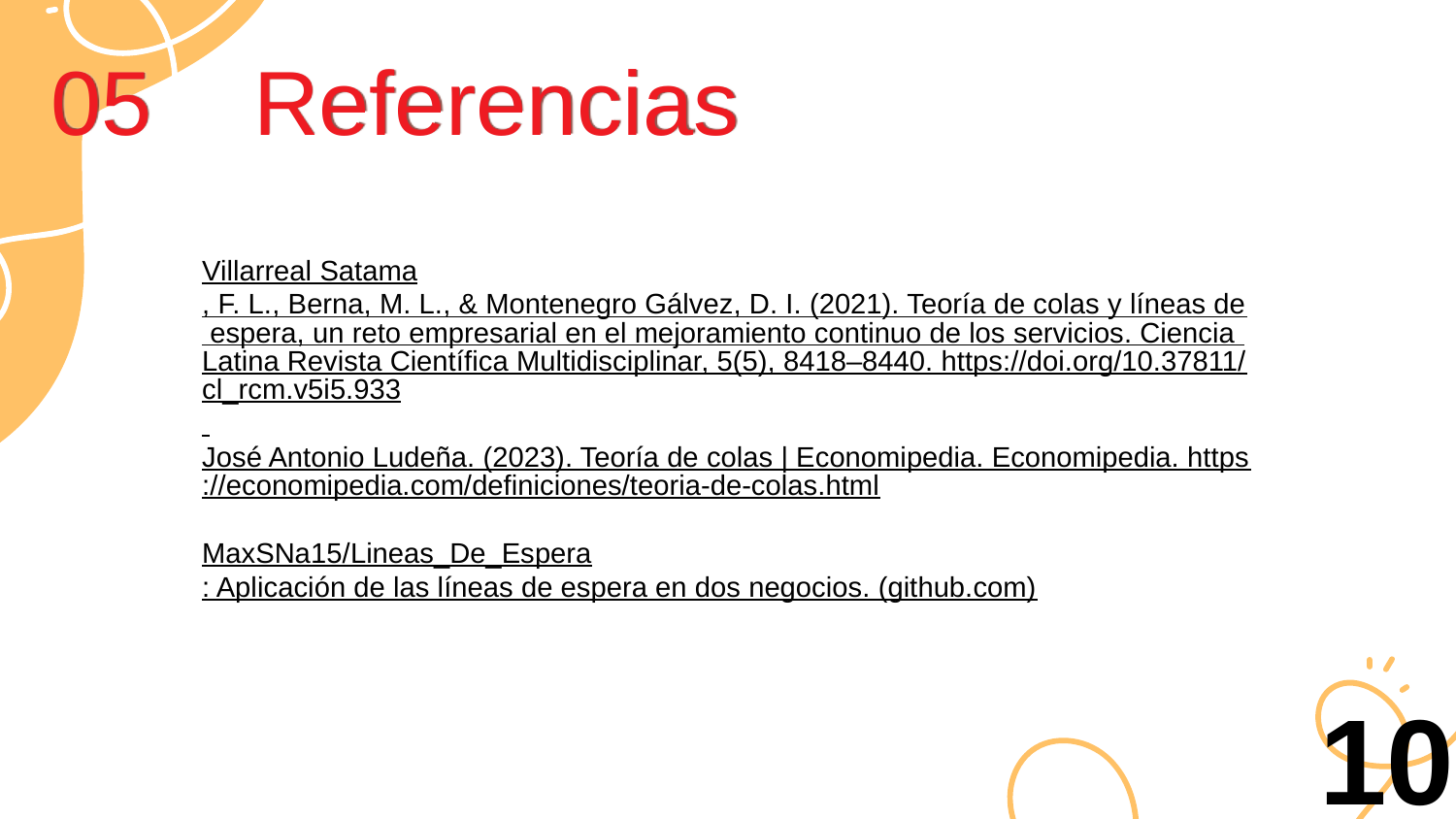

# 05    Referencias
Villarreal Satama, F. L., Berna, M. L., & Montenegro Gálvez, D. I. (2021). Teoría de colas y líneas de espera, un reto empresarial en el mejoramiento continuo de los servicios. Ciencia Latina Revista Científica Multidisciplinar, 5(5), 8418–8440. https://doi.org/10.37811/cl_rcm.v5i5.933

José Antonio Ludeña. (2023). Teoría de colas | Economipedia. Economipedia. https://economipedia.com/definiciones/teoria-de-colas.html

MaxSNa15/Lineas_De_Espera: Aplicación de las líneas de espera en dos negocios. (github.com)
10